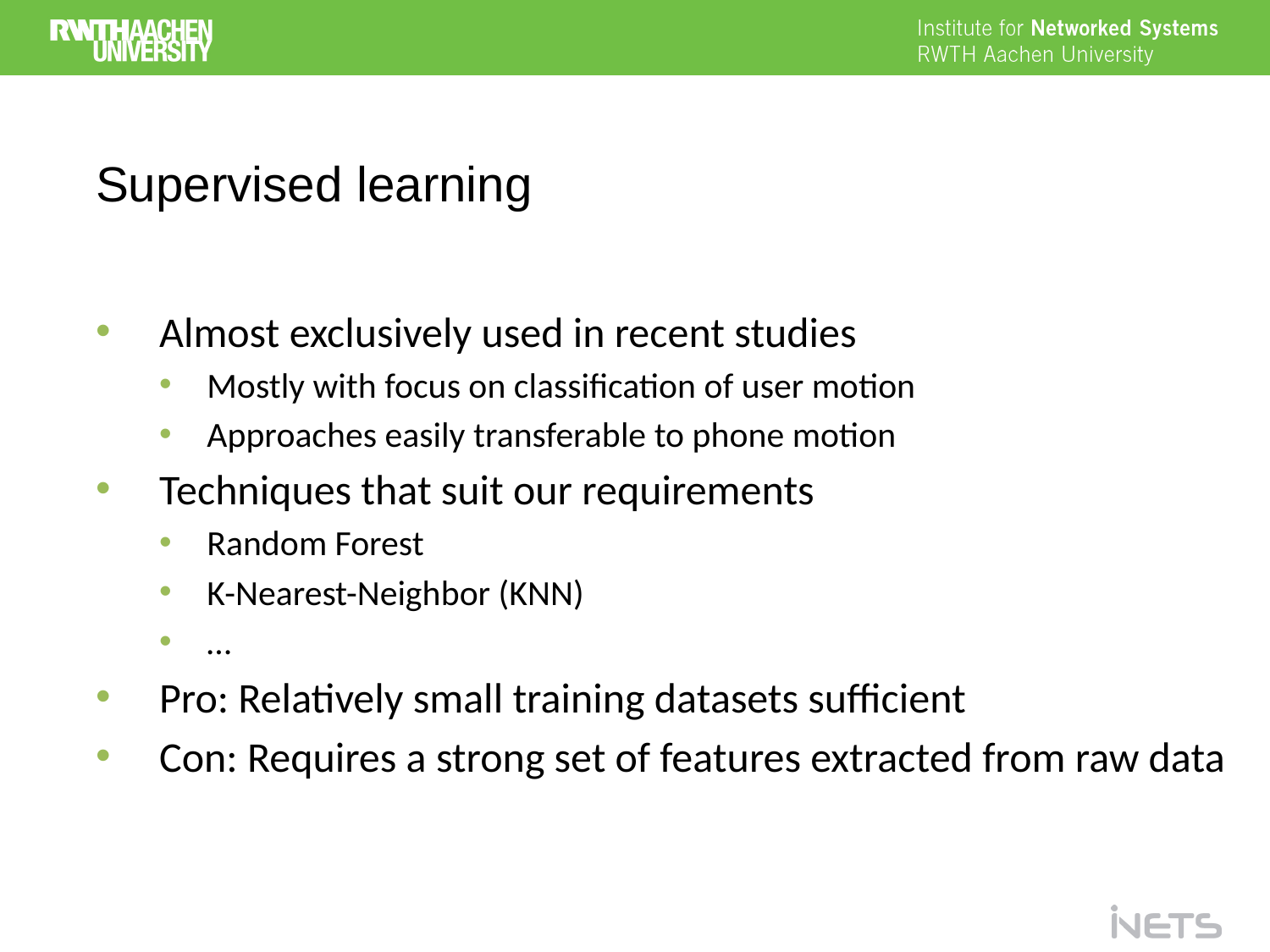

# Supervised learning
Almost exclusively used in recent studies
Mostly with focus on classification of user motion
Approaches easily transferable to phone motion
Techniques that suit our requirements
Random Forest
K-Nearest-Neighbor (KNN)
…
Pro: Relatively small training datasets sufficient
Con: Requires a strong set of features extracted from raw data